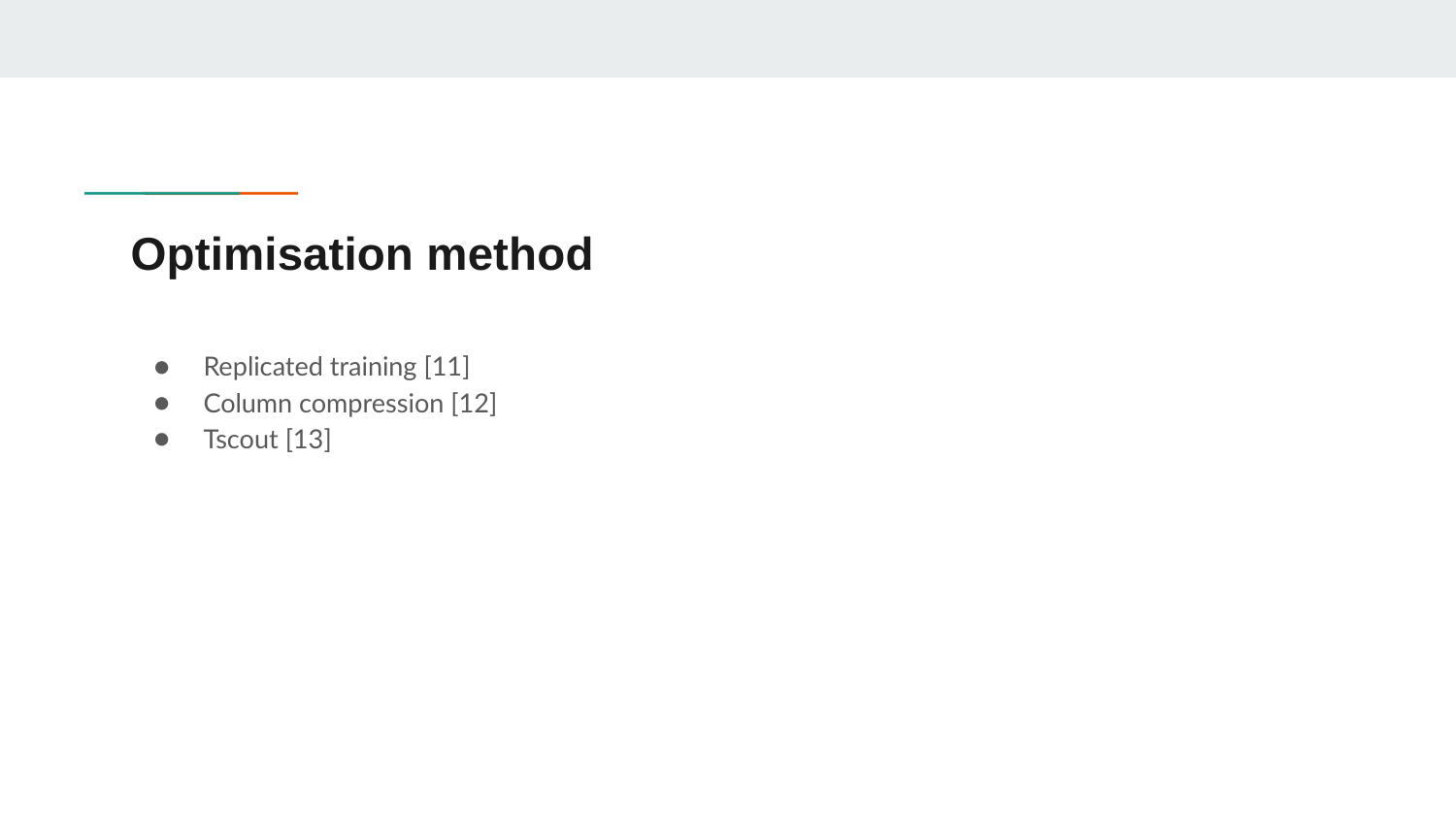

# Optimisation method
Replicated training [11]
Column compression [12]
Tscout [13]